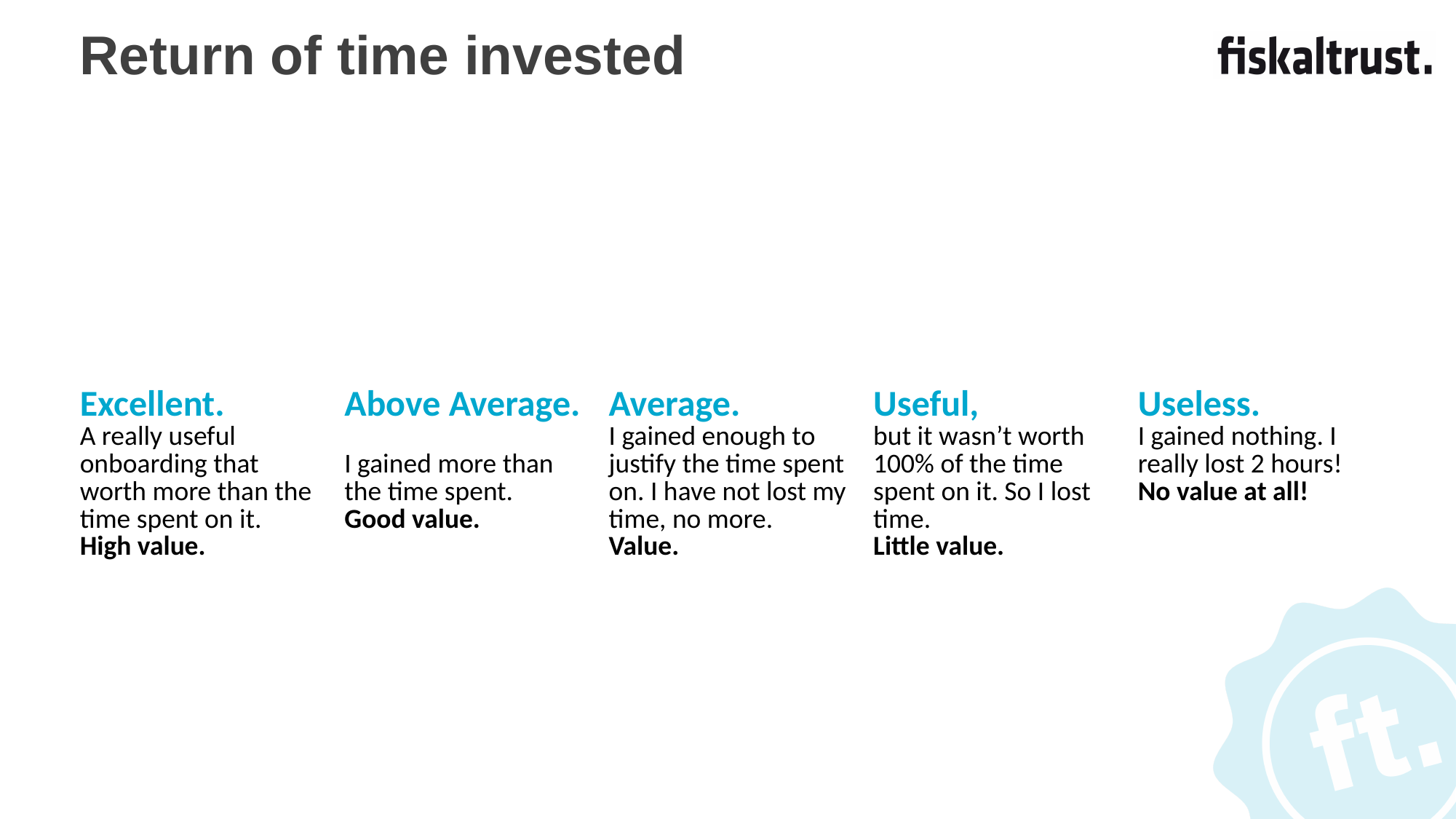

# Return of time invested
|  |  |  |  |  |
| --- | --- | --- | --- | --- |
| Excellent. A really useful onboarding that worth more than the time spent on it. High value. | Above Average. I gained more than the time spent. Good value. | Average. I gained enough to justify the time spent on. I have not lost my time, no more. Value. | Useful, but it wasn’t worth 100% of the time spent on it. So I lost time. Little value. | Useless. I gained nothing. I really lost 2 hours! No value at all! |